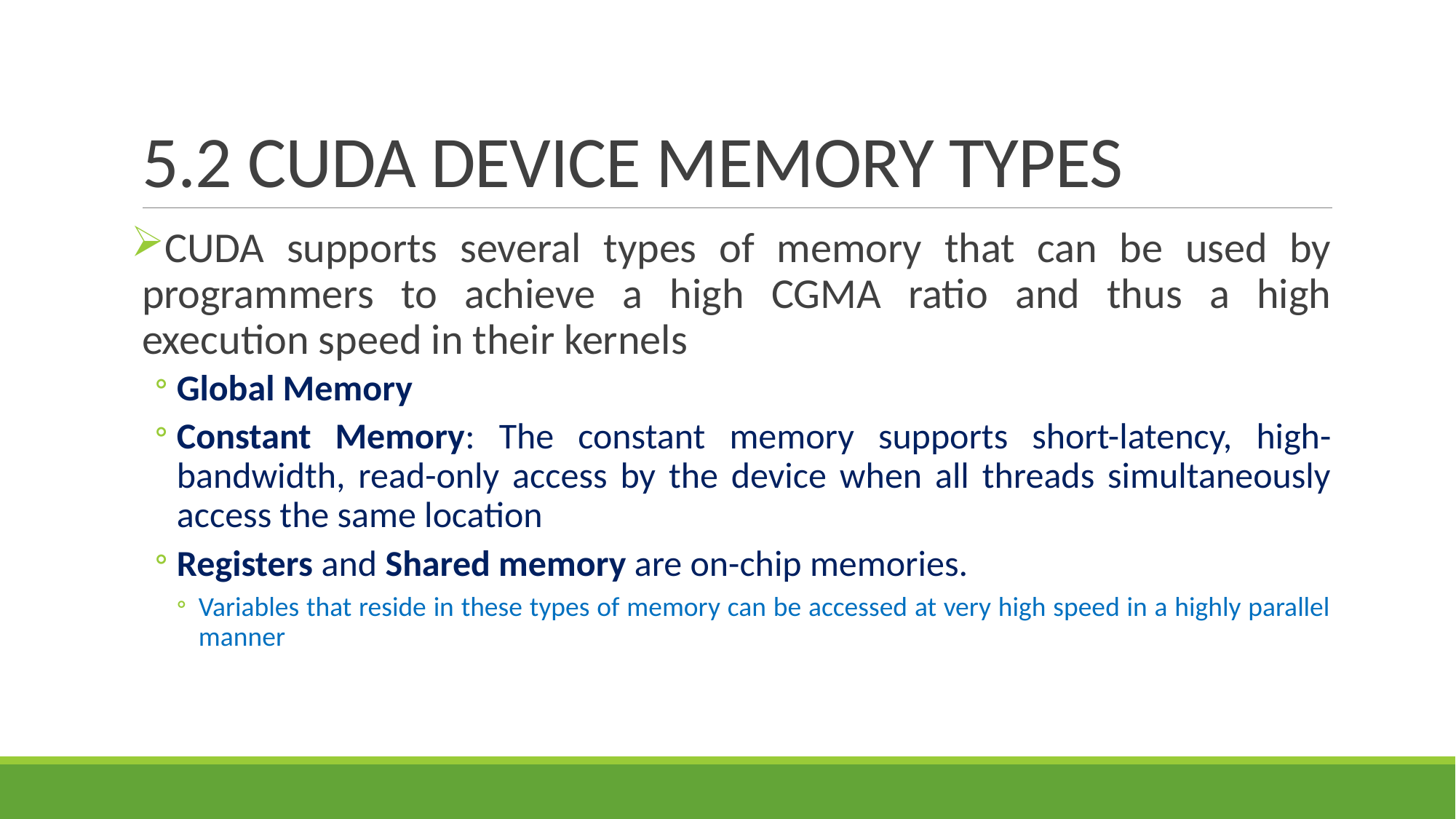

# 5.2 CUDA DEVICE MEMORY TYPES
CUDA supports several types of memory that can be used by programmers to achieve a high CGMA ratio and thus a high execution speed in their kernels
Global Memory
Constant Memory: The constant memory supports short-latency, high-bandwidth, read-only access by the device when all threads simultaneously access the same location
Registers and Shared memory are on-chip memories.
Variables that reside in these types of memory can be accessed at very high speed in a highly parallel manner